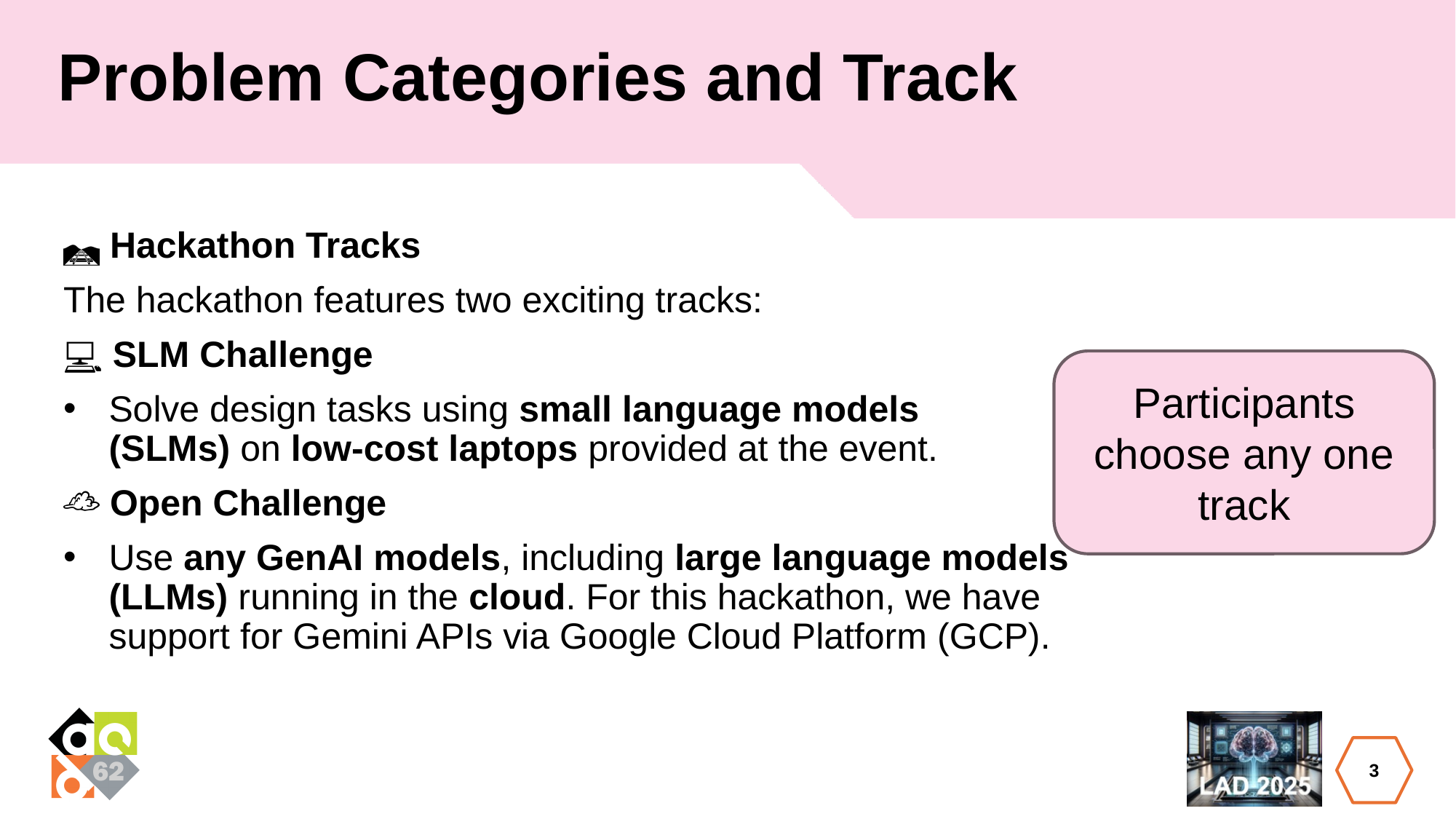

# Problem Categories and Track
🛤️ Hackathon Tracks
The hackathon features two exciting tracks:
💻 SLM Challenge
Solve design tasks using small language models (SLMs) on low-cost laptops provided at the event.
☁️ Open Challenge
Use any GenAI models, including large language models (LLMs) running in the cloud. For this hackathon, we have support for Gemini APIs via Google Cloud Platform (GCP).
Participants choose any one track
3